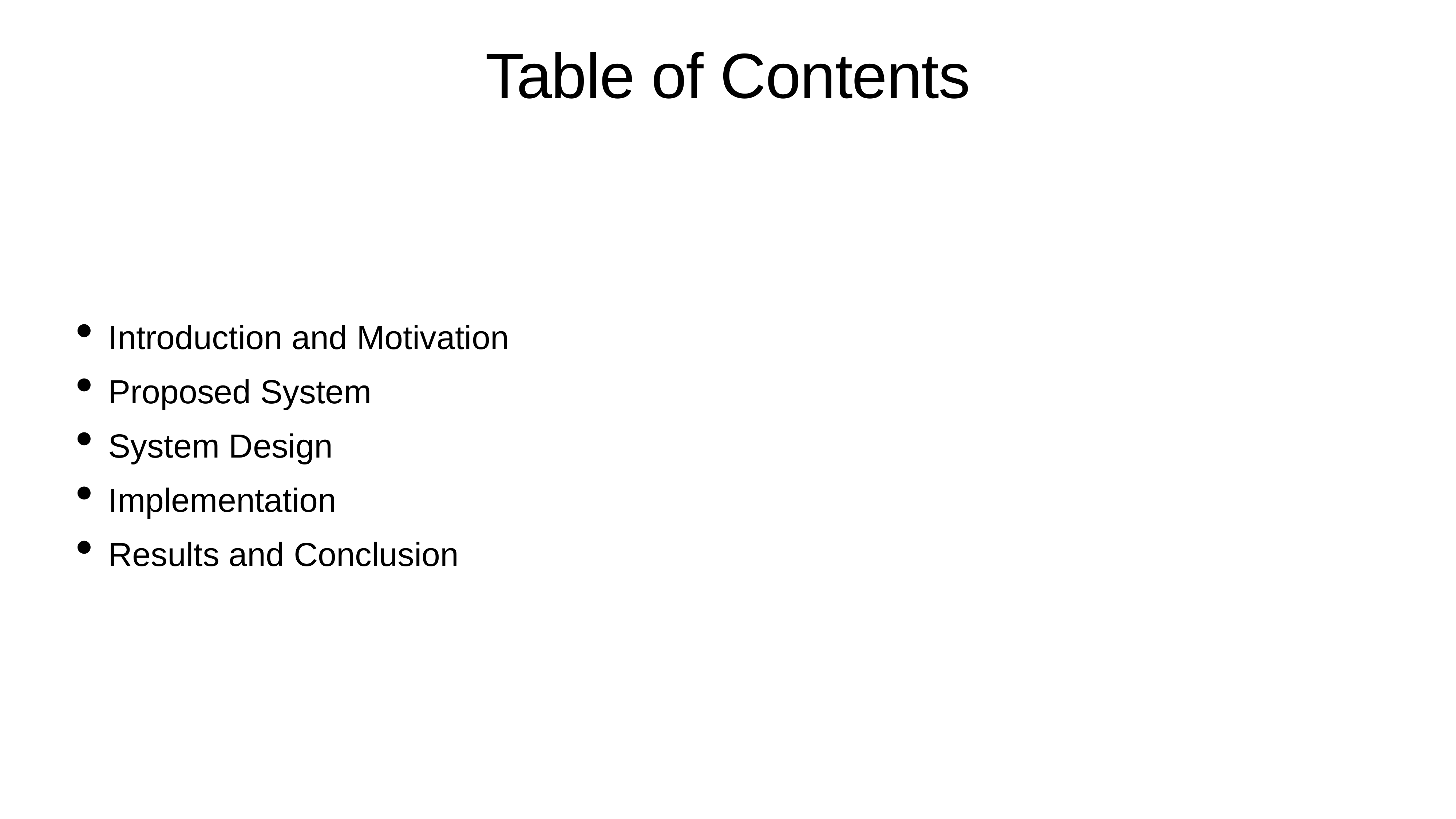

# Table of Contents
Introduction and Motivation
Proposed System
System Design
Implementation
Results and Conclusion